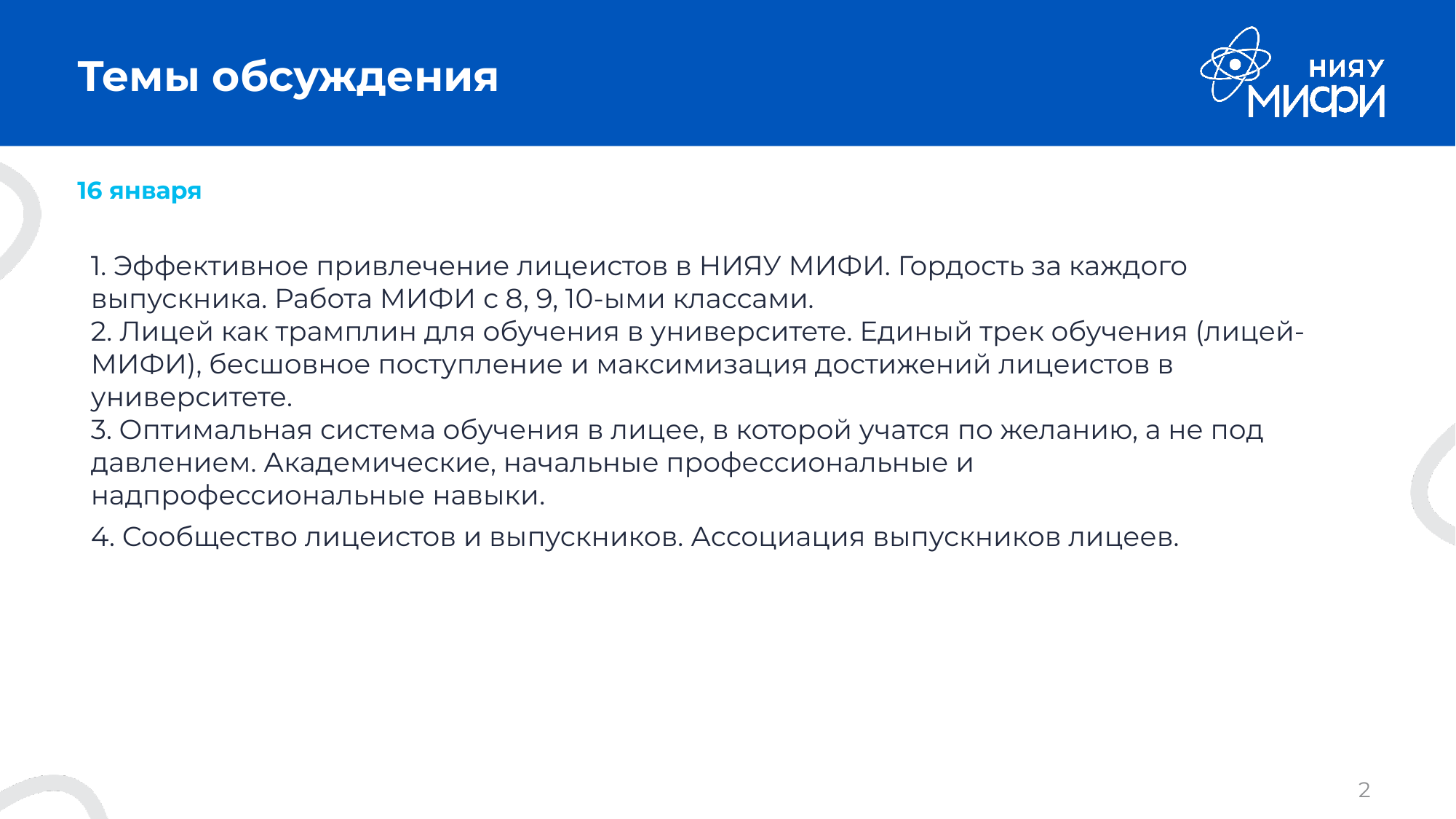

# Темы обсуждения
16 января
1. Эффективное привлечение лицеистов в НИЯУ МИФИ. Гордость за каждого выпускника. Работа МИФИ с 8, 9, 10-ыми классами. 
2. Лицей как трамплин для обучения в университете. Единый трек обучения (лицей-МИФИ), бесшовное поступление и максимизация достижений лицеистов в университете. 
3. Оптимальная система обучения в лицее, в которой учатся по желанию, а не под давлением. Академические, начальные профессиональные и надпрофессиональные навыки​.
4. Сообщество лицеистов и выпускников. Ассоциация выпускников лицеев. ​